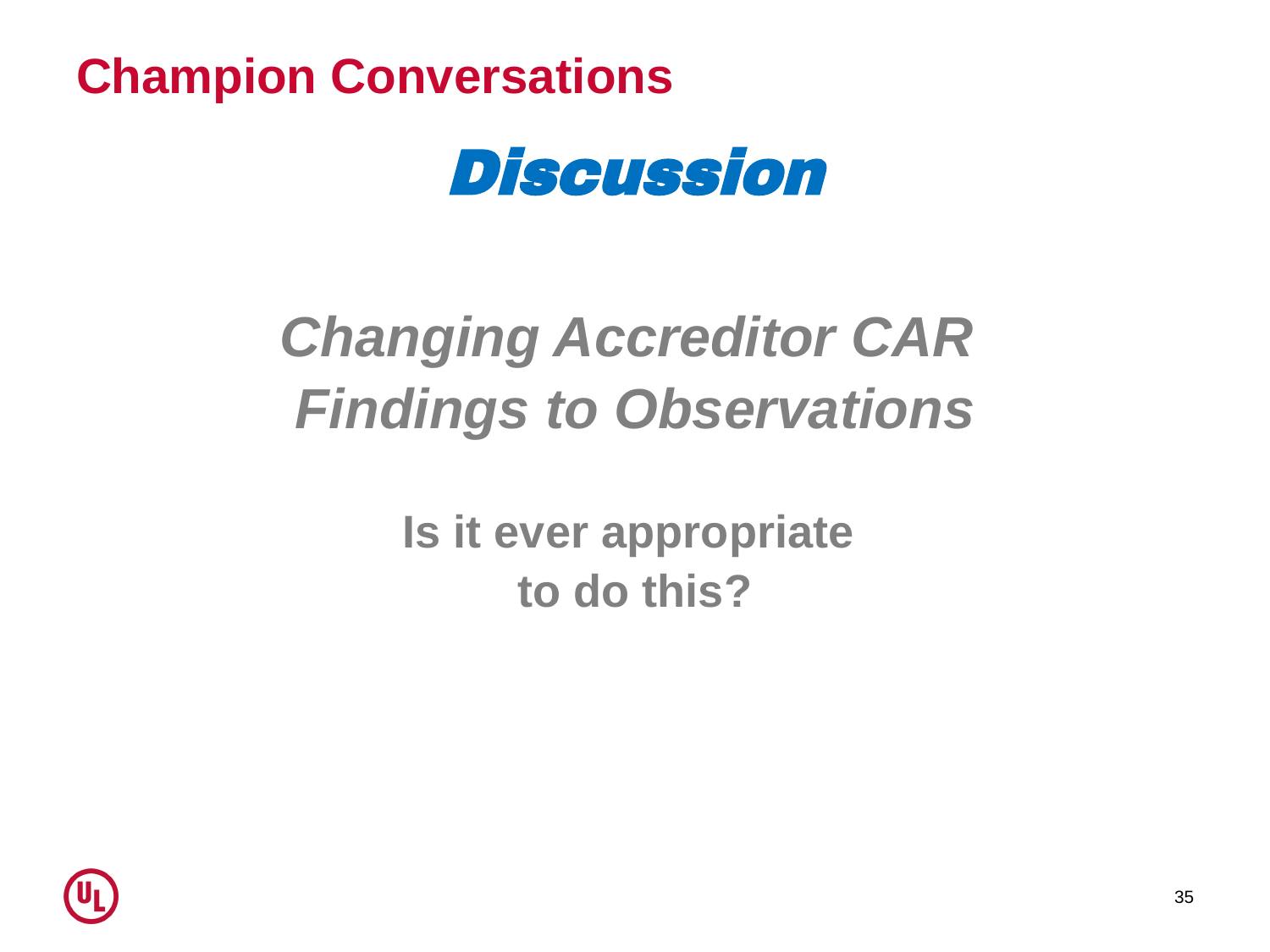

# Champion Conversations
Discussion

Changing Accreditor CAR
Findings to Observations

Is it ever appropriate
to do this?
35